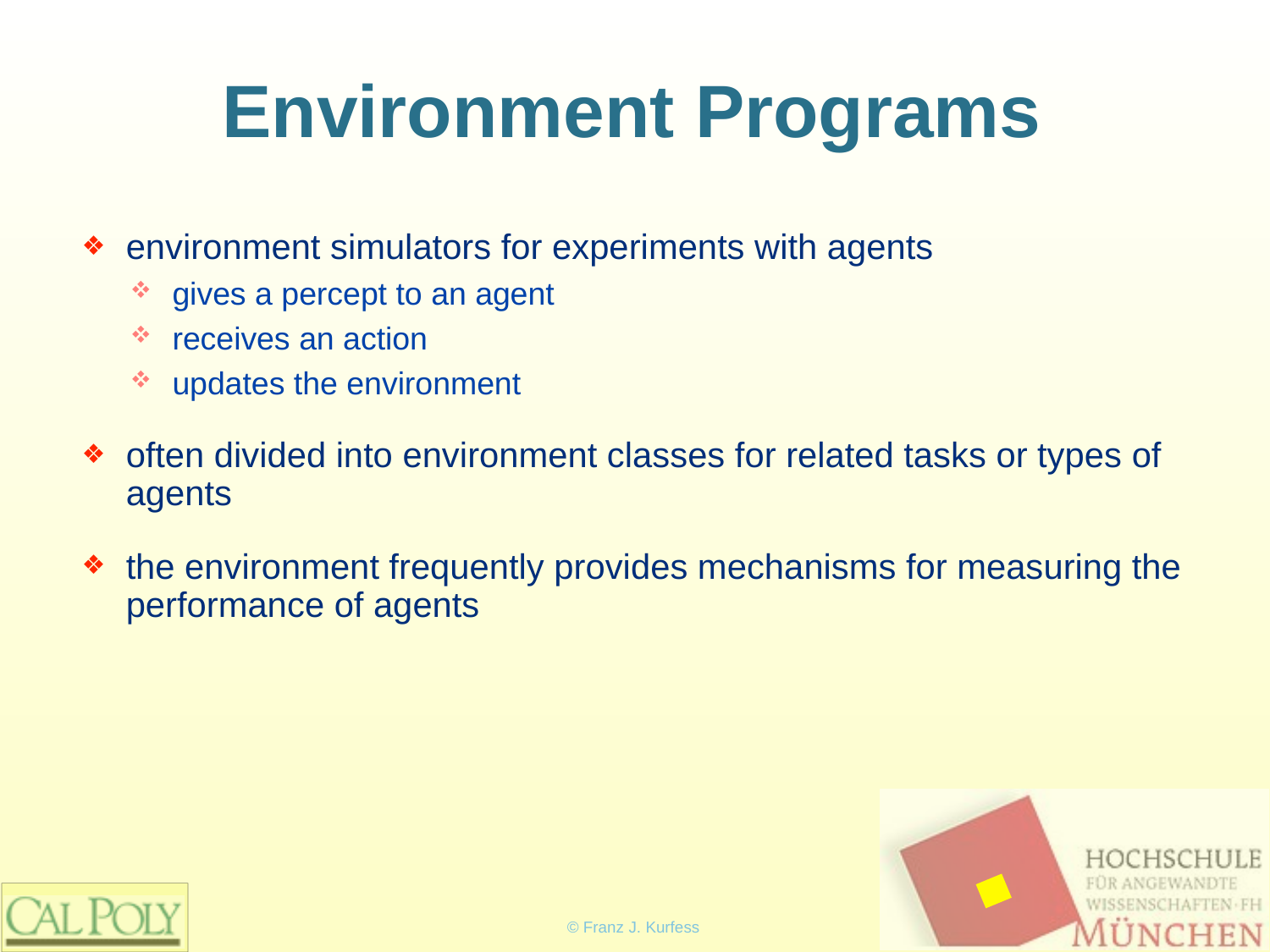

# Environment Programs
environment simulators for experiments with agents
gives a percept to an agent
receives an action
updates the environment
often divided into environment classes for related tasks or types of agents
the environment frequently provides mechanisms for measuring the performance of agents
25